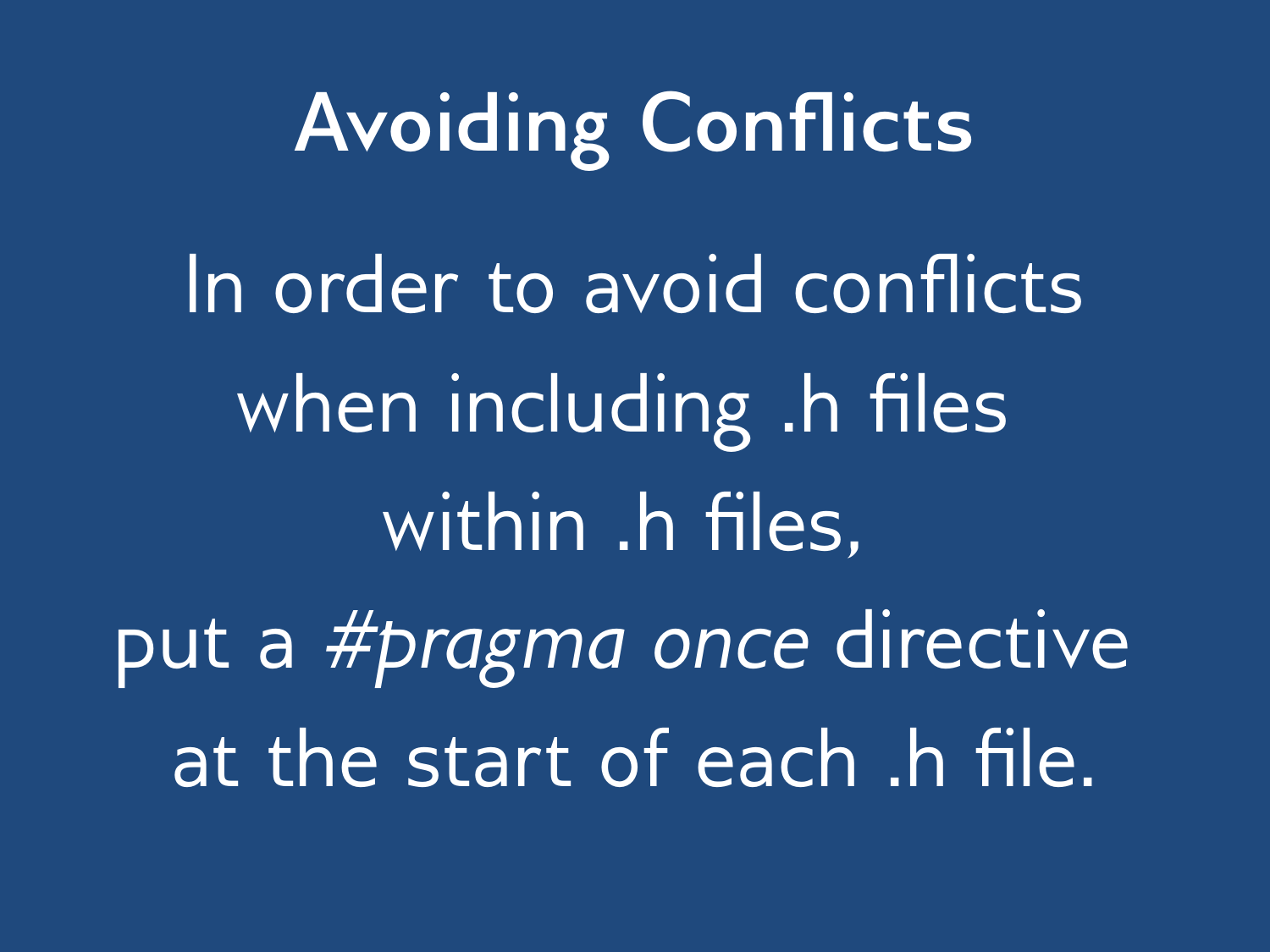

# Avoiding Conflicts
In order to avoid conflicts
when including .h files
within .h files,
put a #pragma once directive
at the start of each .h file.